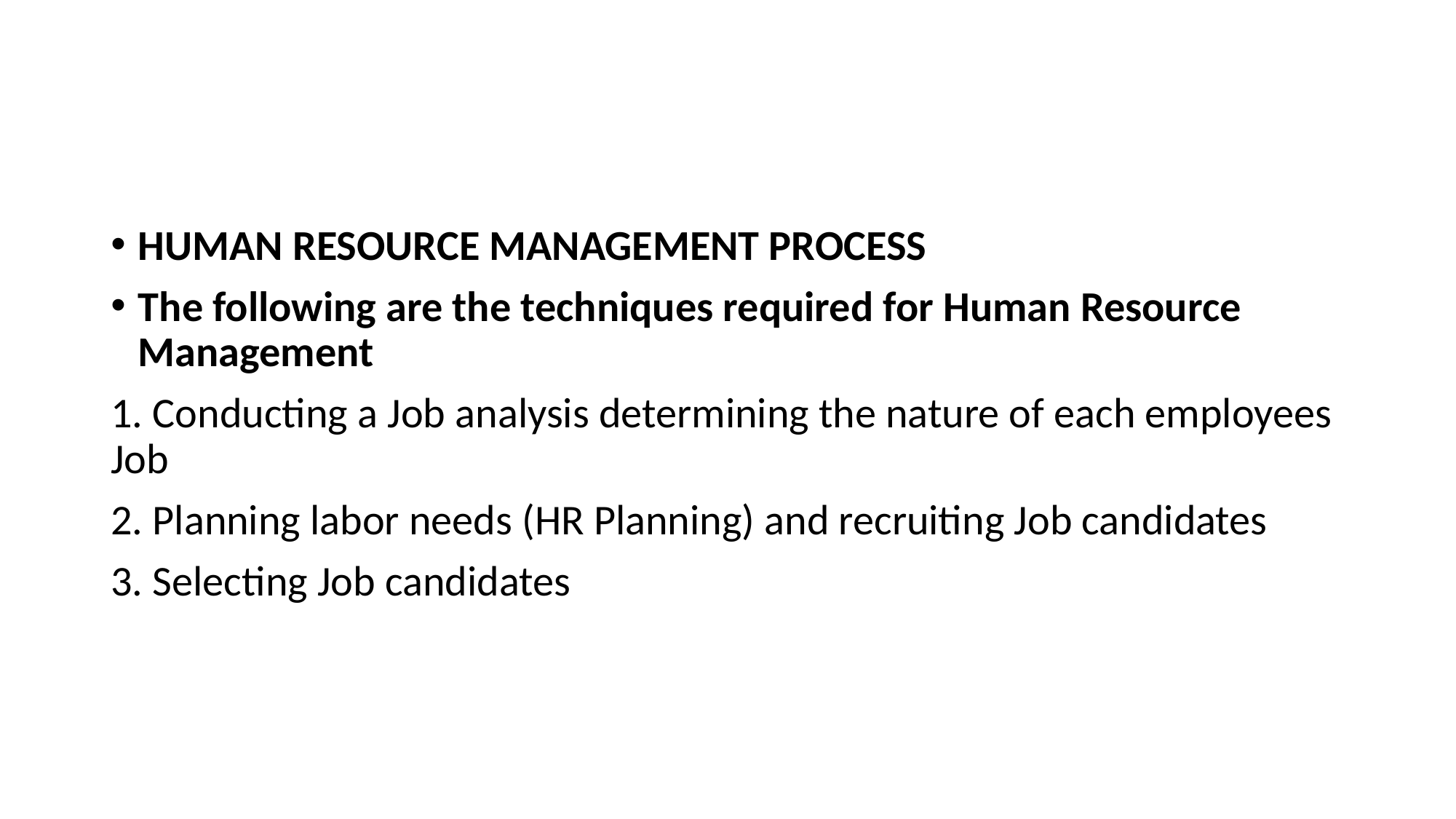

#
HUMAN RESOURCE MANAGEMENT PROCESS
The following are the techniques required for Human Resource Management
1. Conducting a Job analysis determining the nature of each employees Job
2. Planning labor needs (HR Planning) and recruiting Job candidates
3. Selecting Job candidates